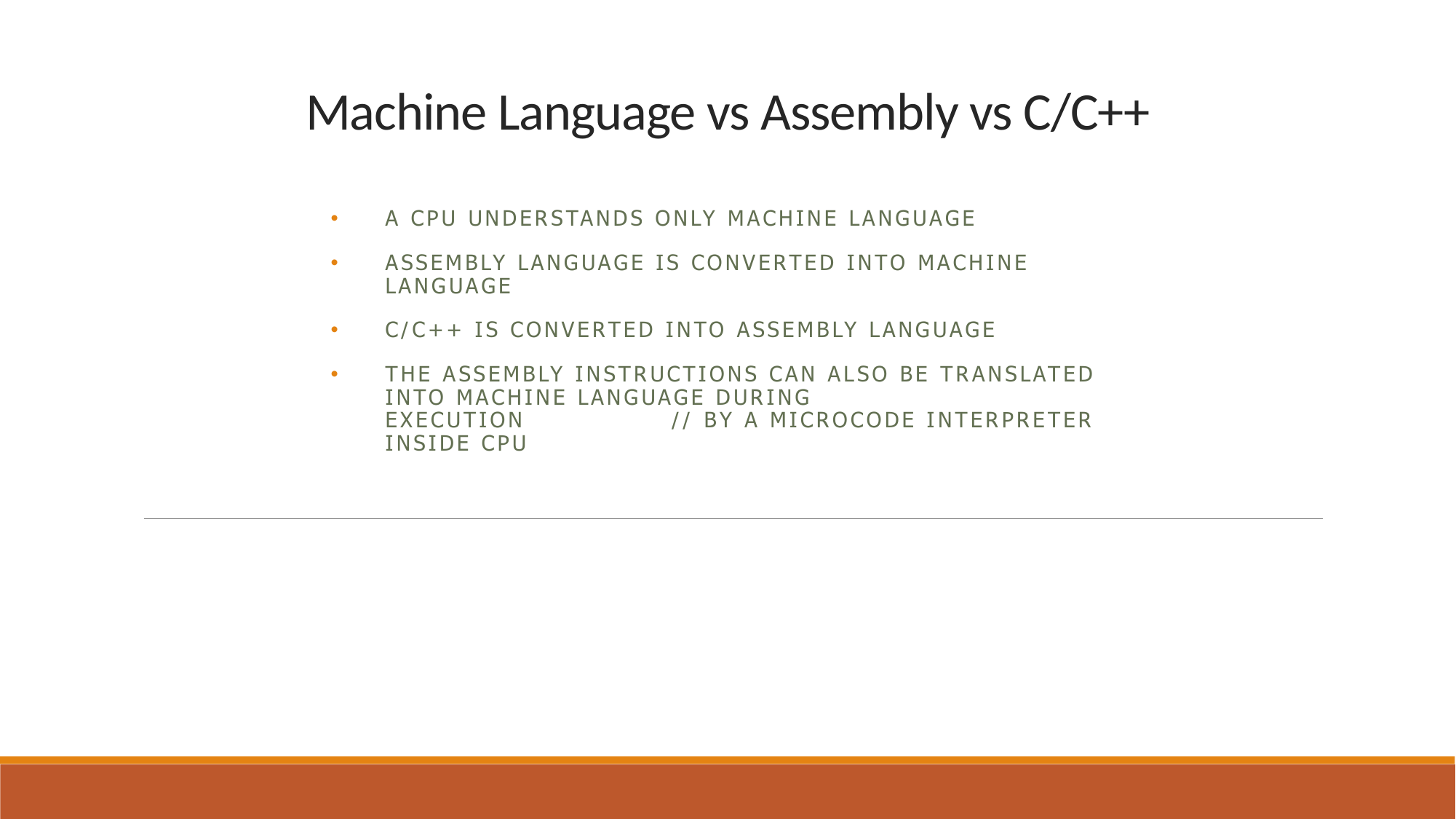

# Machine Language vs Assembly vs C/C++
A CPU understands only machine language
Assembly language is converted into machine language
C/C++ is converted into assembly language
The assembly instructions can also be translated into machine language during execution               // by a microcode interpreter inside CPU